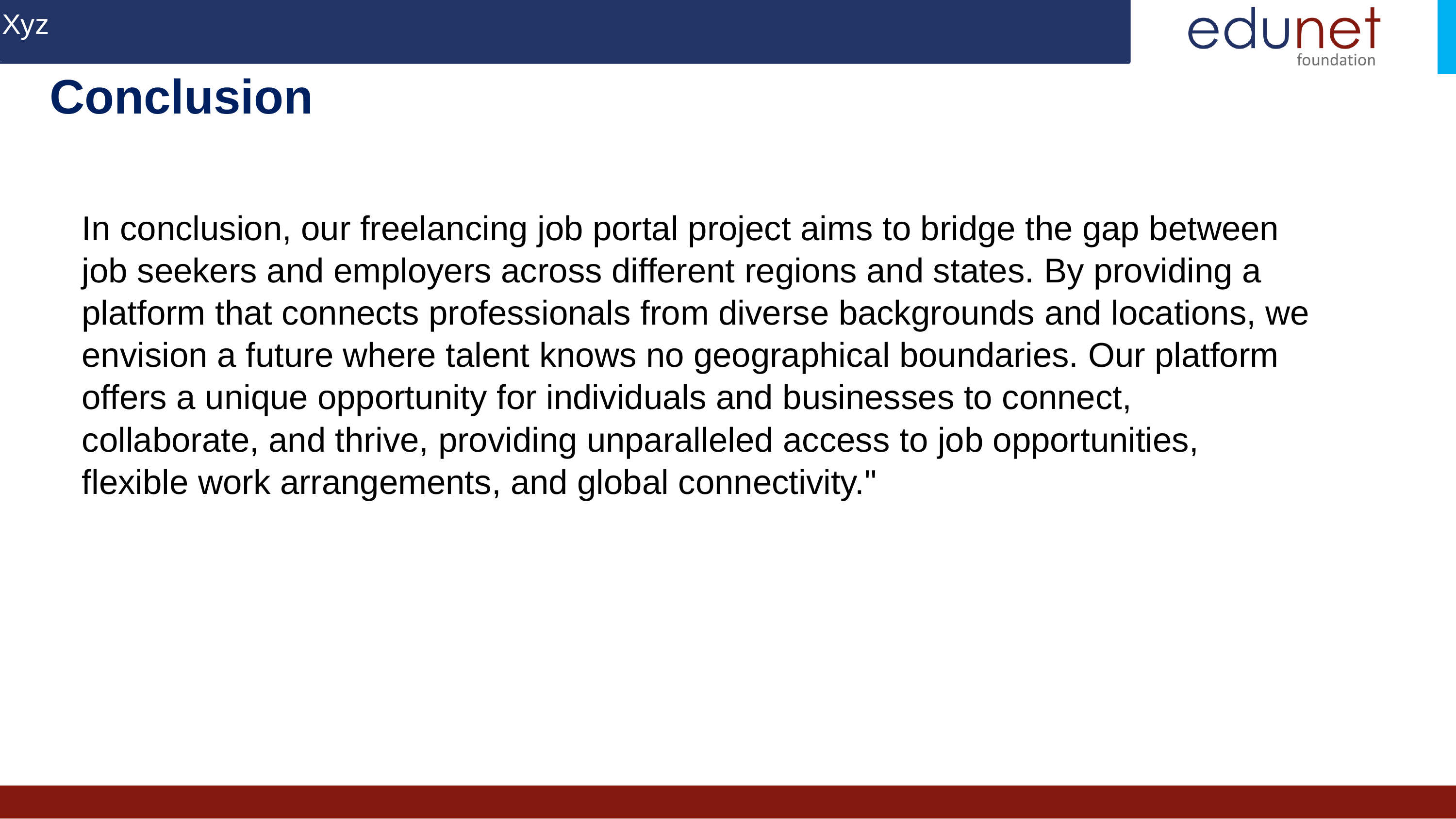

Xyz

Conclusion

In conclusion, our freelancing job portal project aims to bridge the gap between job seekers and employers across different regions and states. By providing a platform that connects professionals from diverse backgrounds and locations, we envision a future where talent knows no geographical boundaries. Our platform offers a unique opportunity for individuals and businesses to connect, collaborate, and thrive, providing unparalleled access to job opportunities, flexible work arrangements, and global connectivity."